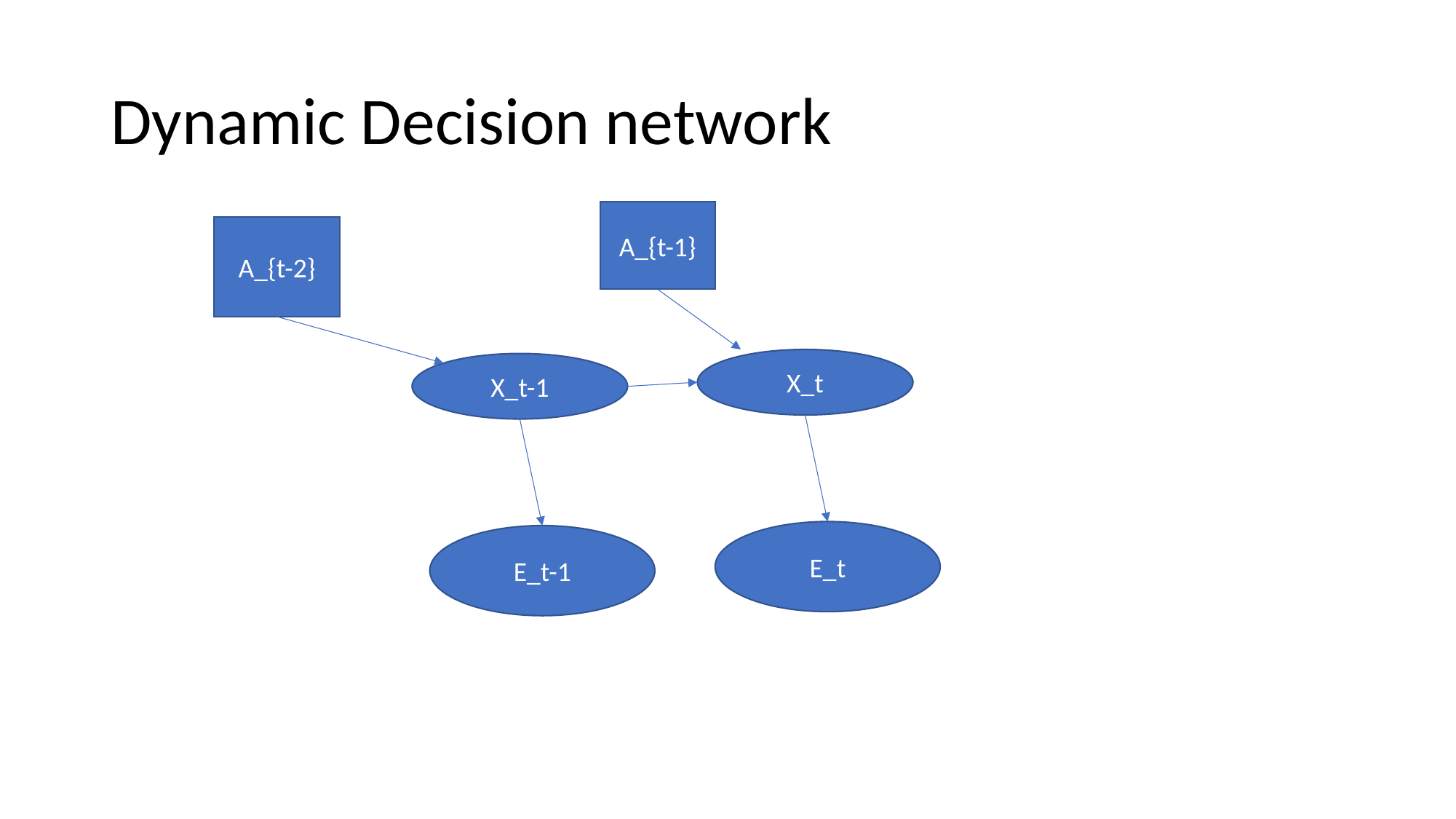

# Dynamic Decision network
A_{t-1}
A_{t-2}
X_t
X_t-1
E_t
E_t-1